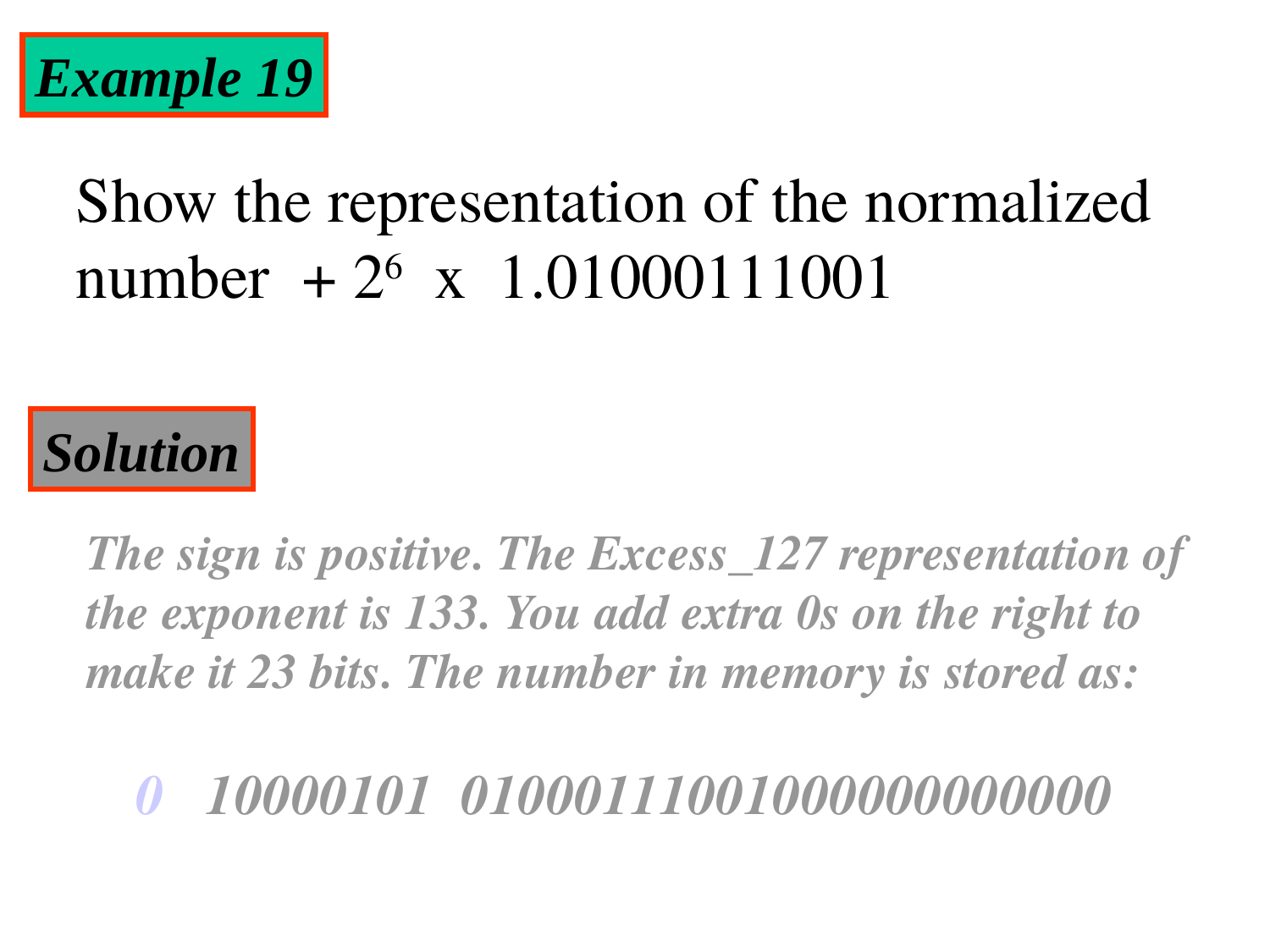

Example 19
Show the representation of the normalized number  + 26  x  1.01000111001
Solution
The sign is positive. The Excess_127 representation of the exponent is 133. You add extra 0s on the right to make it 23 bits. The number in memory is stored as:
    0   10000101  01000111001000000000000